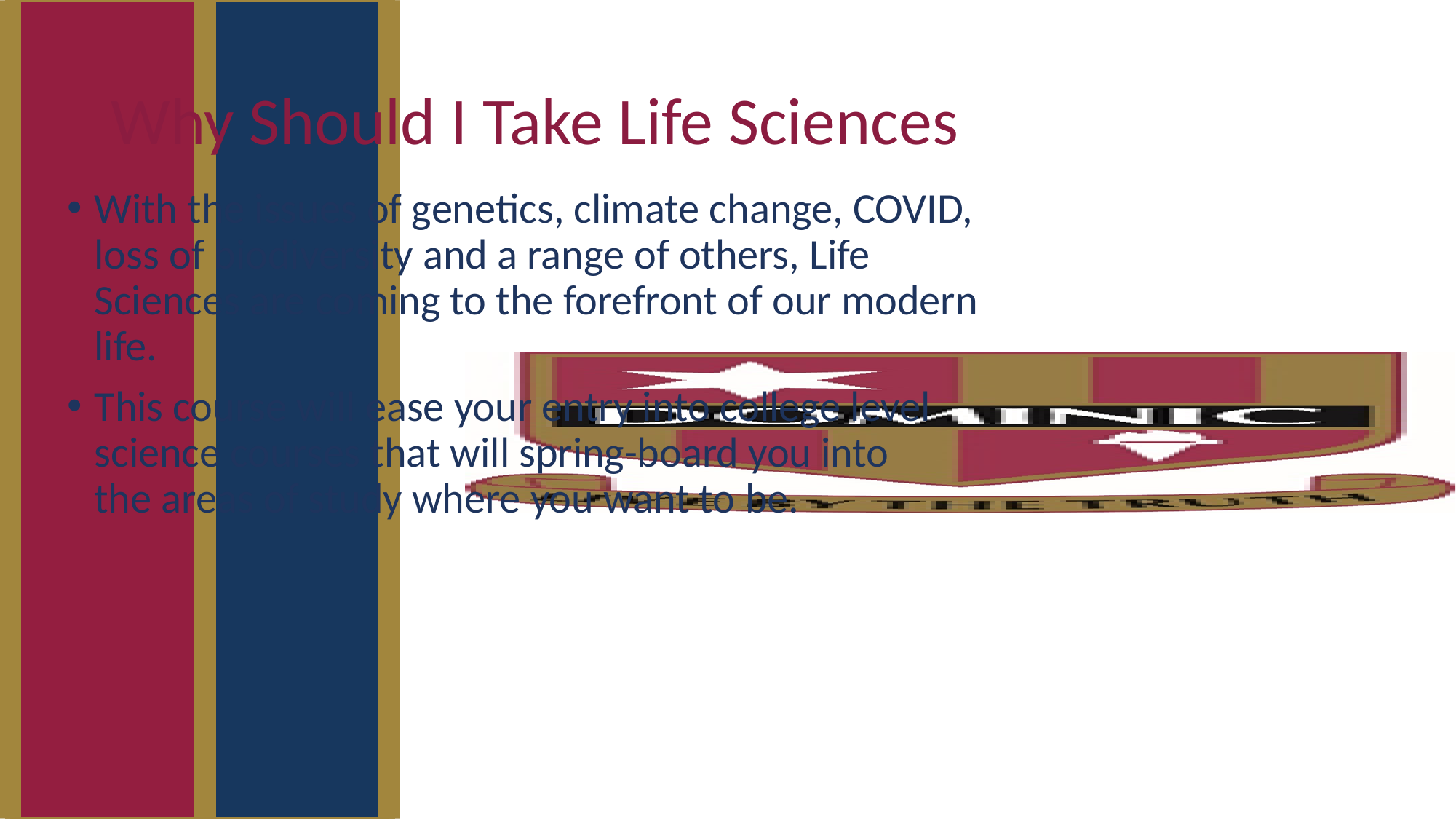

# Why Should I Take Life Sciences
With the issues of genetics, climate change, COVID, loss of biodiversity and a range of others, Life Sciences are coming to the forefront of our modern life.
This course will ease your entry into college level science courses that will spring-board you into the areas of study where you want to be.